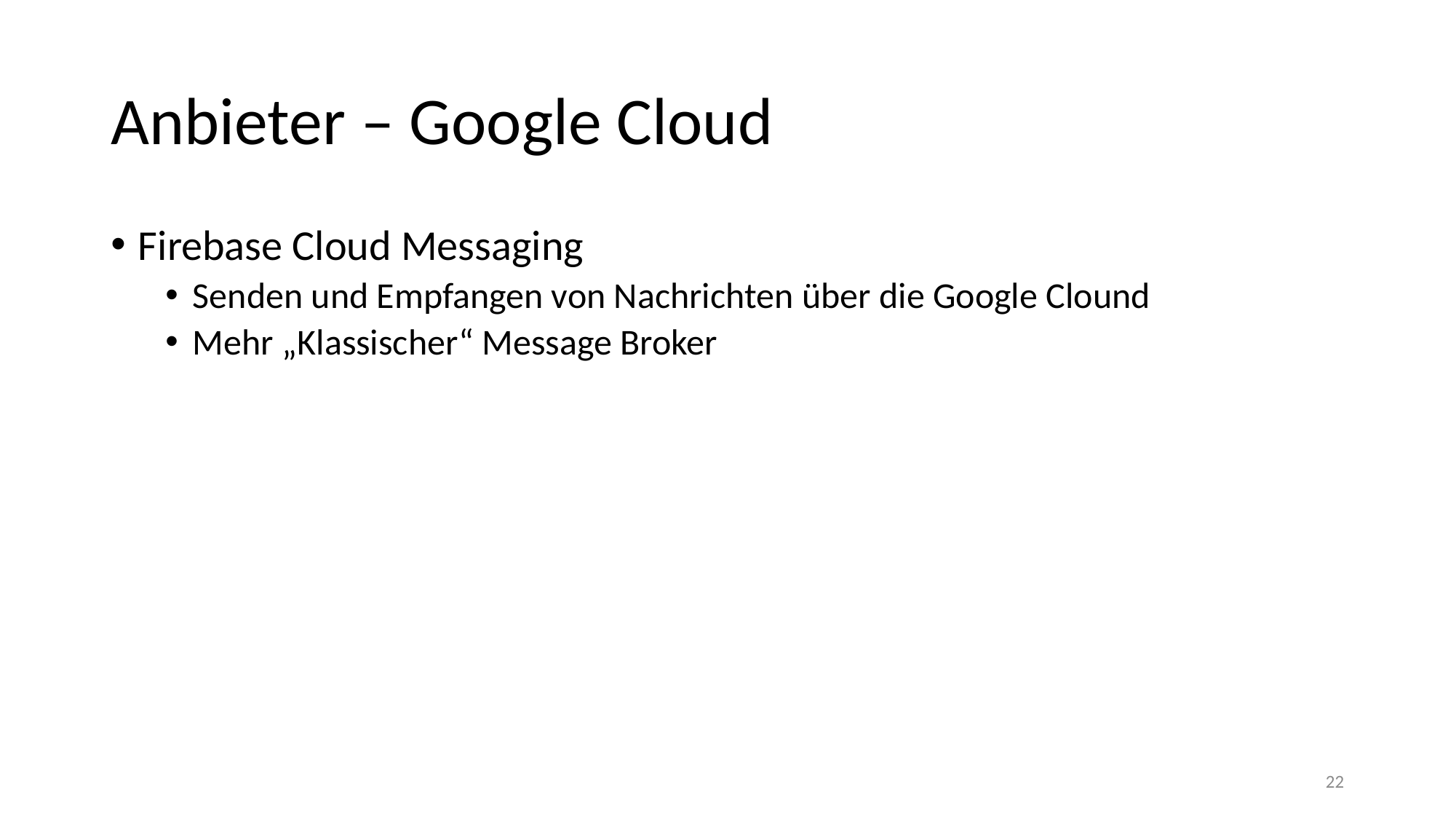

# Anbieter – Google Cloud
Firebase Cloud Messaging
Senden und Empfangen von Nachrichten über die Google Clound
Mehr „Klassischer“ Message Broker
22